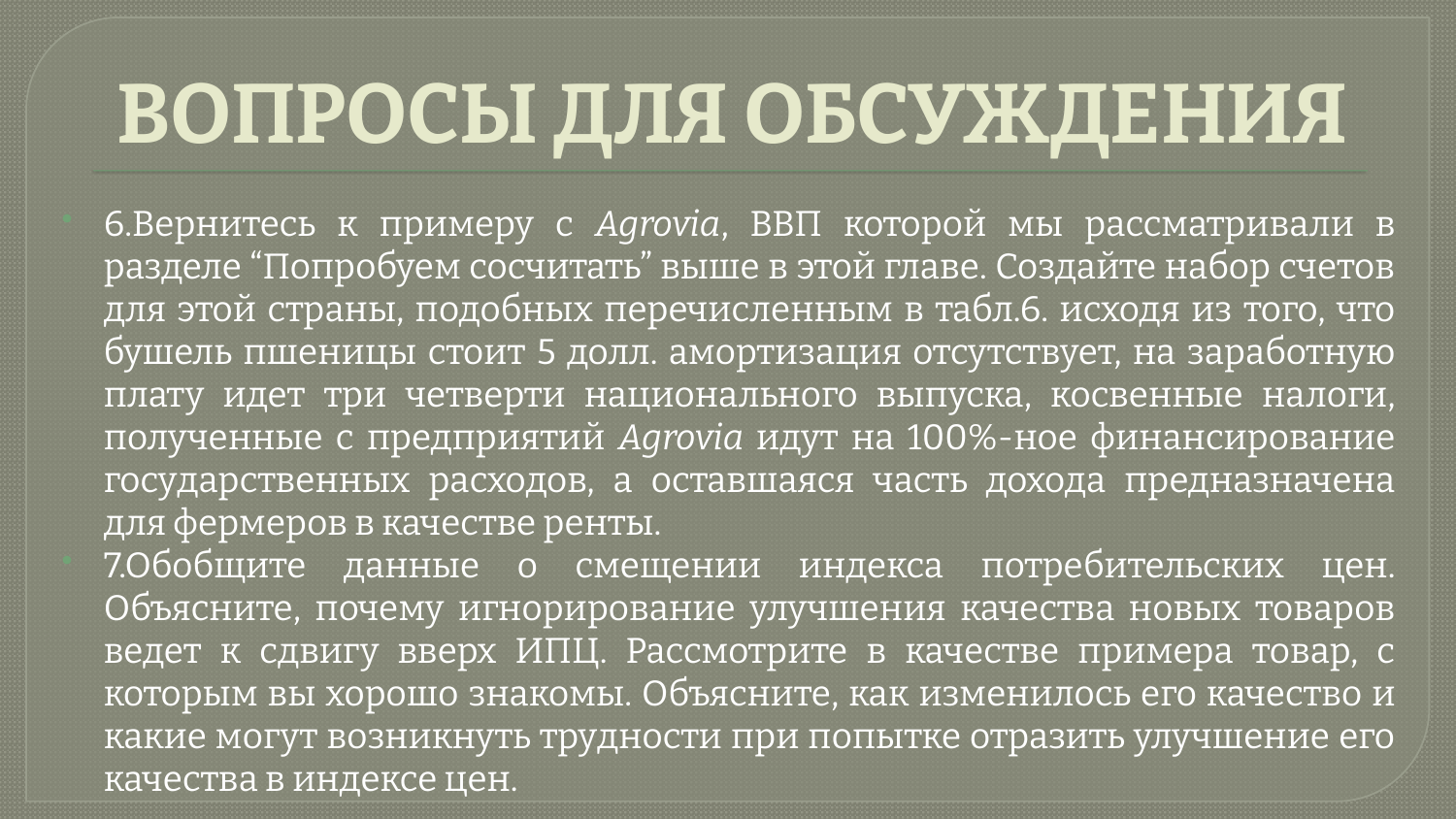

# ВОПРОСЫ ДЛЯ ОБСУЖДЕНИЯ
6.Вернитесь к примеру с Agrovia, ВВП которой мы рассматривали в разделе “Попробуем сосчитать” выше в этой главе. Создайте набор счетов для этой страны, подобных перечисленным в табл.6. исходя из того, что бушель пшеницы стоит 5 долл. амортизация отсутствует, на заработную плату идет три четверти национального выпуска, косвенные налоги, полученные с предприятий Agrovia идут на 100%-ное финансирование государственных расходов, а оставшаяся часть дохода предназначена для фермеров в качестве ренты.
7.Обобщите данные о смещении индекса потребительских цен. Объясните, почему игнорирование улучшения качества новых товаров ведет к сдвигу вверх ИПЦ. Рассмотрите в качестве примера товар, с которым вы хорошо знакомы. Объясните, как изменилось его качество и какие могут возникнуть трудности при попытке отразить улучшение его качества в индексе цен.